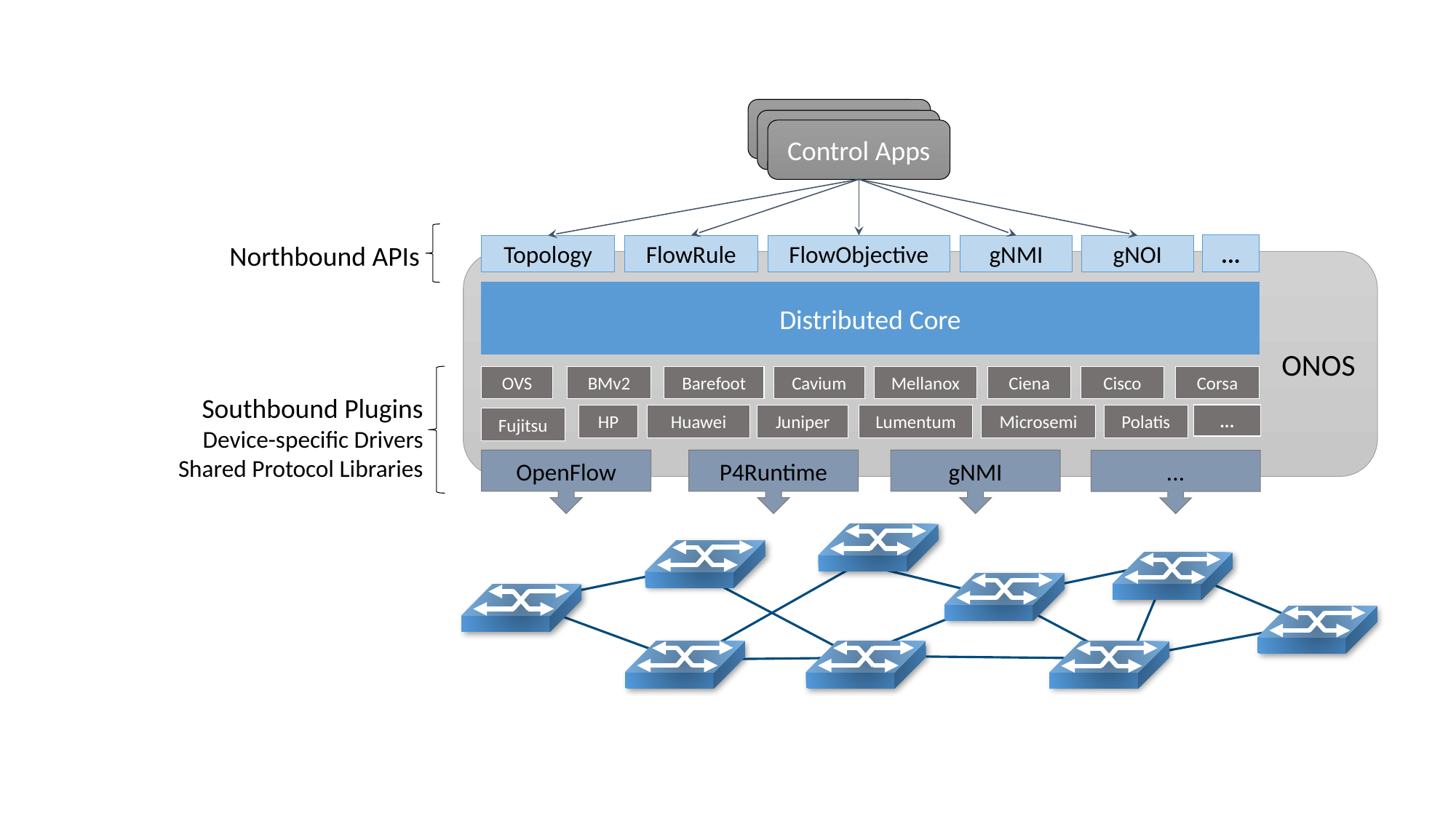

Apps
Apps
Control Apps

Northbound APIs
...
Topology
FlowRule
FlowObjective
gNMI
gNOI
ONOS
Distributed Core
OVS
Mellanox
Corsa
BMv2
Barefoot
Cavium
Ciena
Cisco
...
Lumentum
Microsemi
Juniper
Polatis
HP
Huawei
Fujitsu

Southbound Plugins
Device-specific Drivers
Shared Protocol Libraries
OpenFlow
P4Runtime
gNMI
...